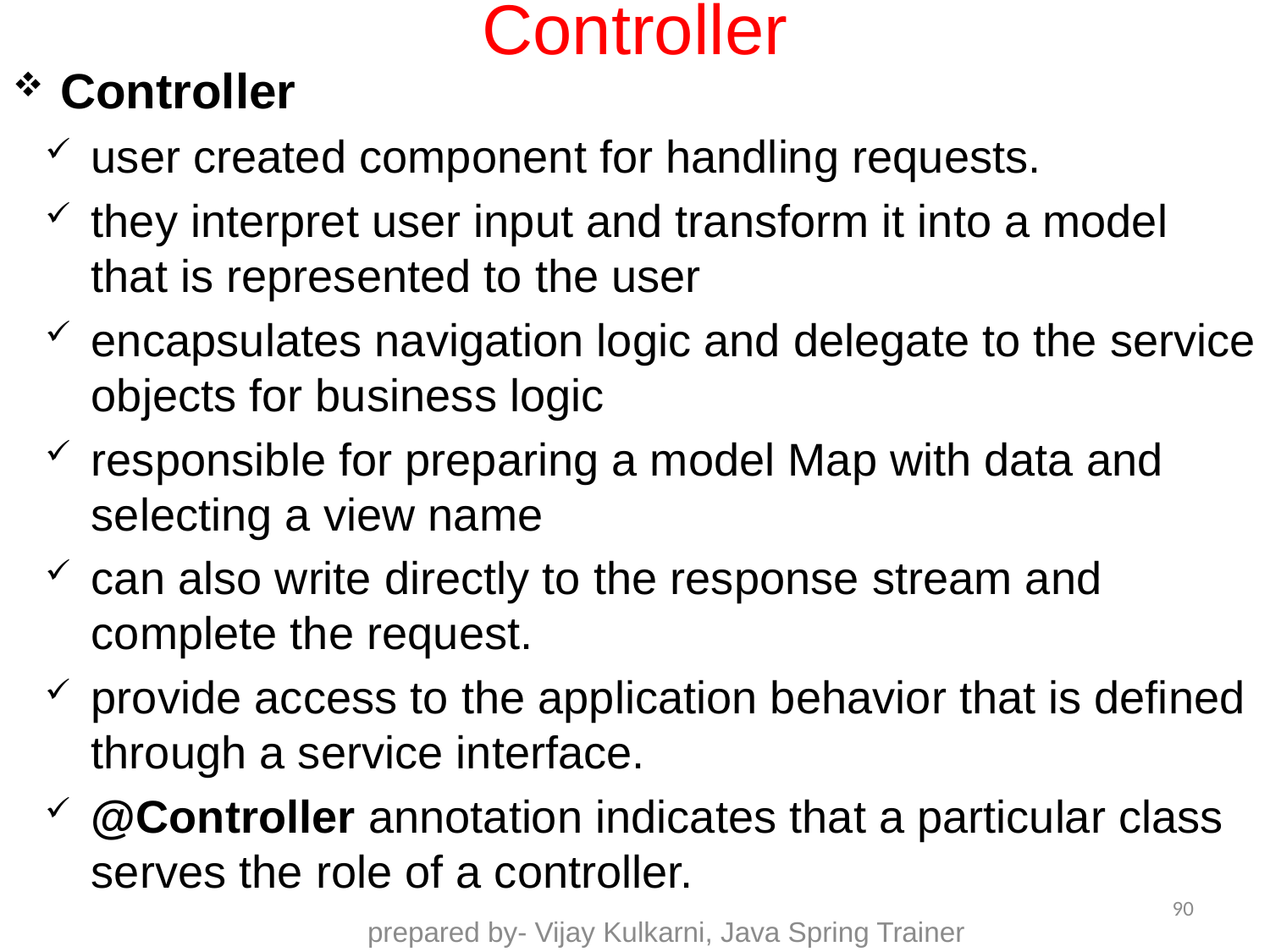

# Controller
Controller
user created component for handling requests.
they interpret user input and transform it into a model that is represented to the user
encapsulates navigation logic and delegate to the service objects for business logic
responsible for preparing a model Map with data and selecting a view name
can also write directly to the response stream and complete the request.
provide access to the application behavior that is defined through a service interface.
@Controller annotation indicates that a particular class serves the role of a controller.
90
prepared by- Vijay Kulkarni, Java Spring Trainer